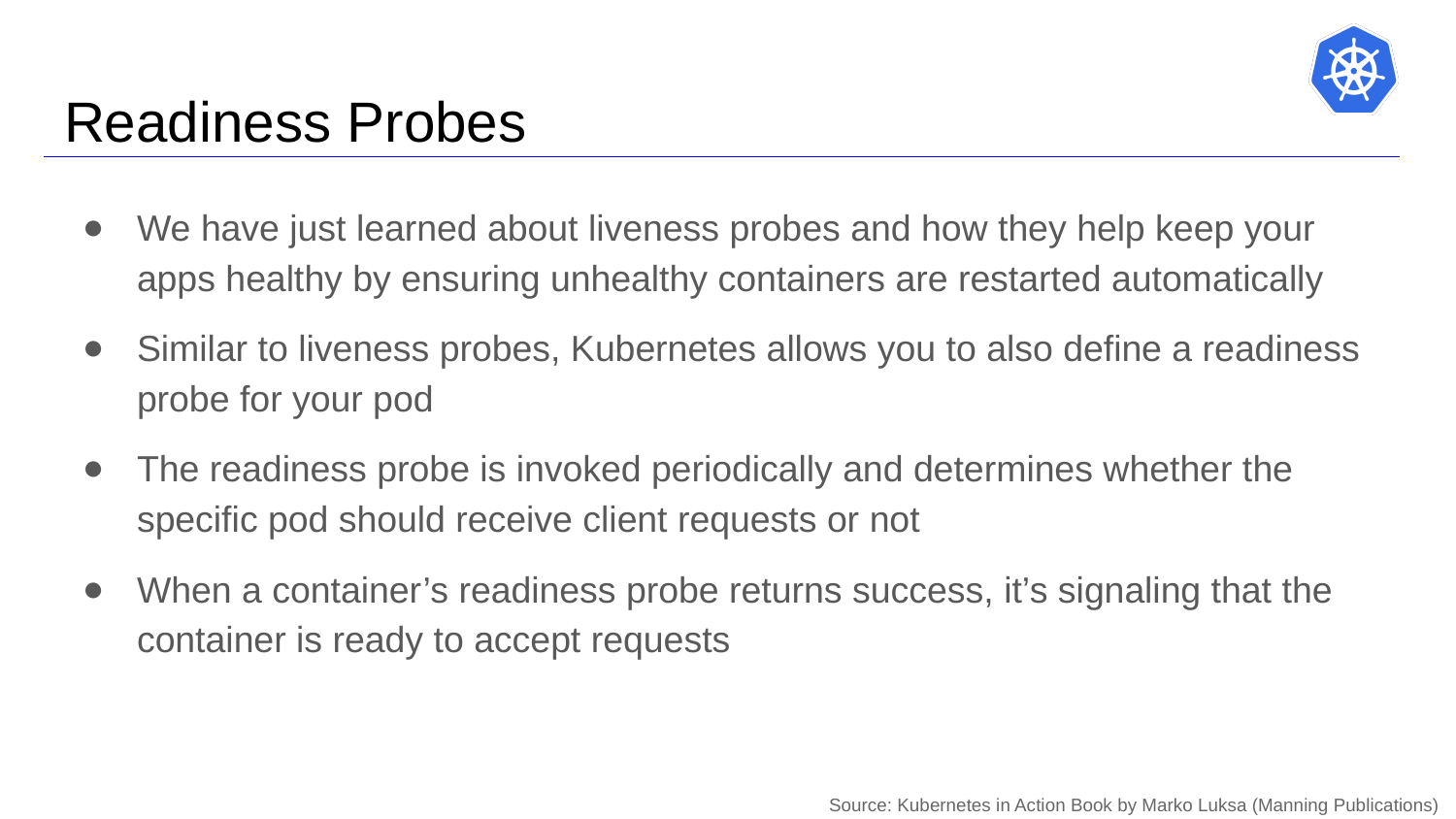

# Readiness Probes
We have just learned about liveness probes and how they help keep your apps healthy by ensuring unhealthy containers are restarted automatically
Similar to liveness probes, Kubernetes allows you to also define a readiness probe for your pod
The readiness probe is invoked periodically and determines whether the specific pod should receive client requests or not
When a container’s readiness probe returns success, it’s signaling that the container is ready to accept requests